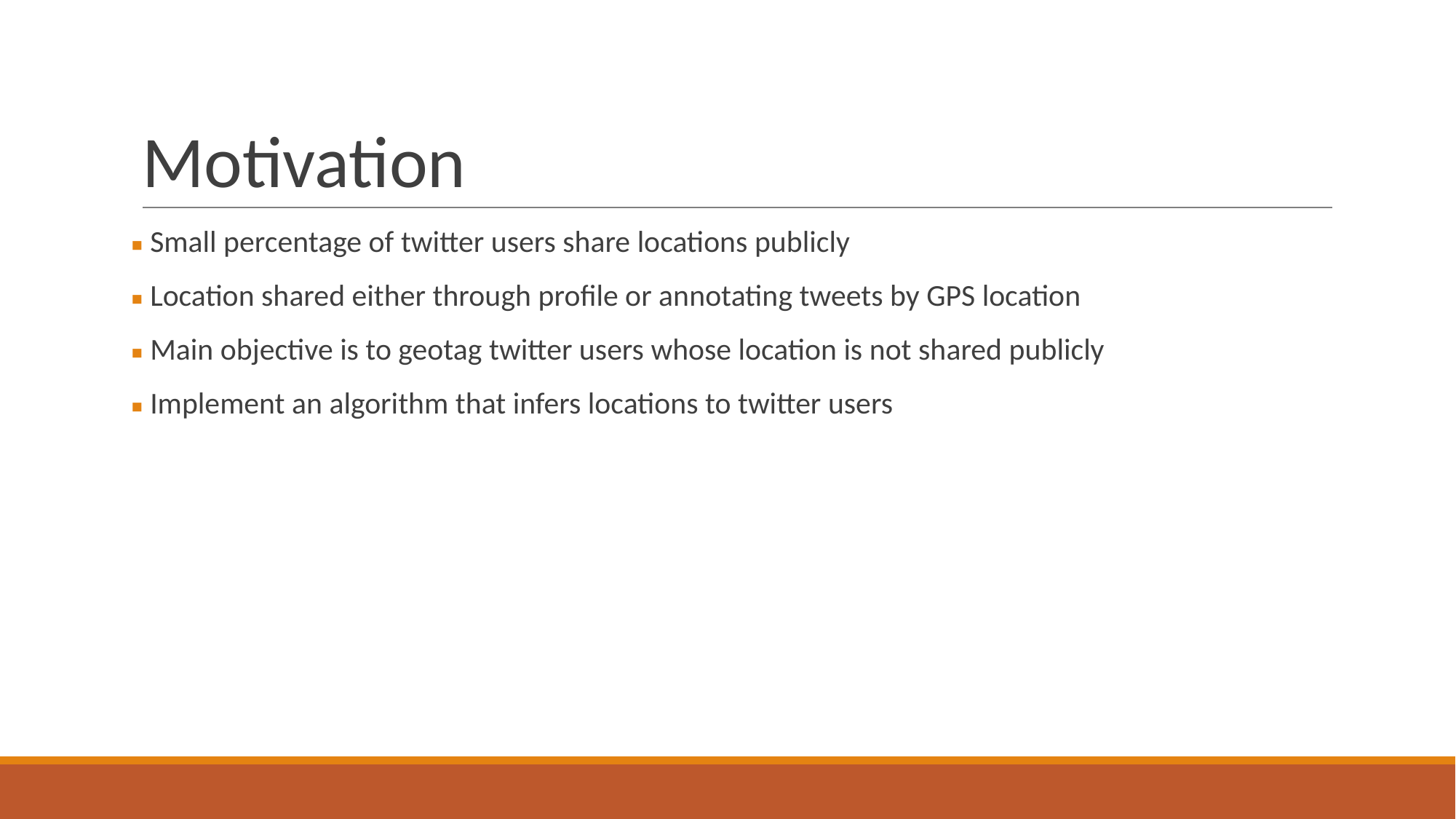

# Motivation
 Small percentage of twitter users share locations publicly
 Location shared either through profile or annotating tweets by GPS location
 Main objective is to geotag twitter users whose location is not shared publicly
 Implement an algorithm that infers locations to twitter users